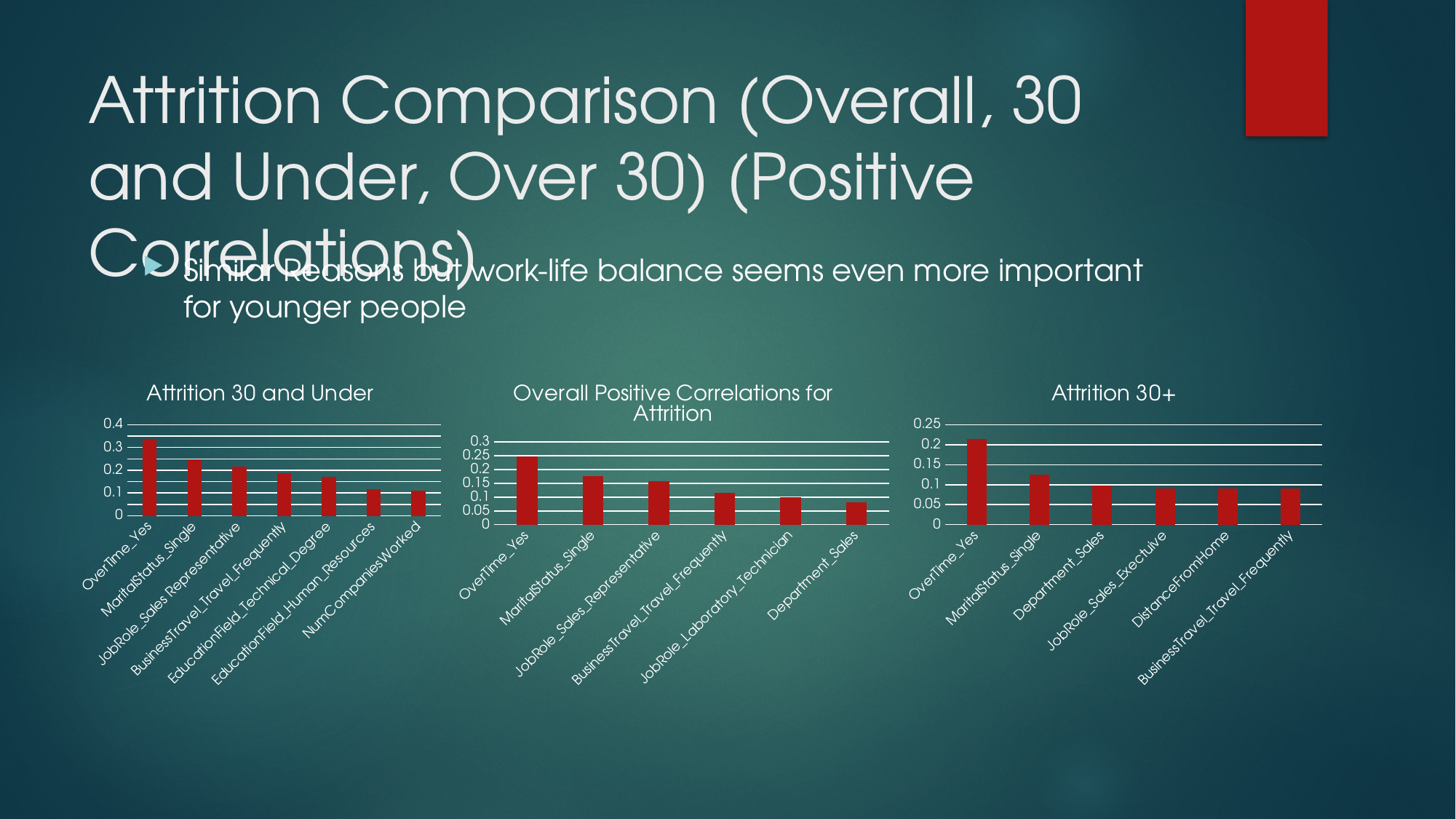

# Attrition Comparison (Overall, 30 and Under, Over 30) (Positive Correlations)
Similar Reasons but work-life balance seems even more important for younger people

### Chart: Attrition 30 and Under

| Category |  |
|---|---|
| OverTime_Yes | 0.338356 |
| MaritalStatus_Single | 0.247768 |
| JobRole_Sales Representative | 0.215855 |
| BusinessTravel_Travel_Frequently | 0.187115 |
| EducationField_Technical_Degree | 0.171396 |
| EducationField_Human_Resources | 0.116902 |
| NumCompaniesWorked | 0.108753 |

### Chart: Overall Positive Correlations for Attrition

| Category |  |
|---|---|
| OverTime_Yes | 0.246118 |
| MaritalStatus_Single | 0.175419 |
| JobRole_Sales_Representative | 0.157234 |
| BusinessTravel_Travel_Frequently | 0.115143 |
| JobRole_Laboratory_Technician | 0.09829 |
| Department_Sales | 0.080855 |

### Chart: Attrition 30+

| Category |  |
|---|---|
| OverTime_Yes | 0.213936 |
| MaritalStatus_Single | 0.124241 |
| Department_Sales | 0.098302 |
| JobRole_Sales_Exectuive | 0.091098 |
| DistanceFromHome | 0.090091 |
| BusinessTravel_Travel_Frequently | 0.089625 |